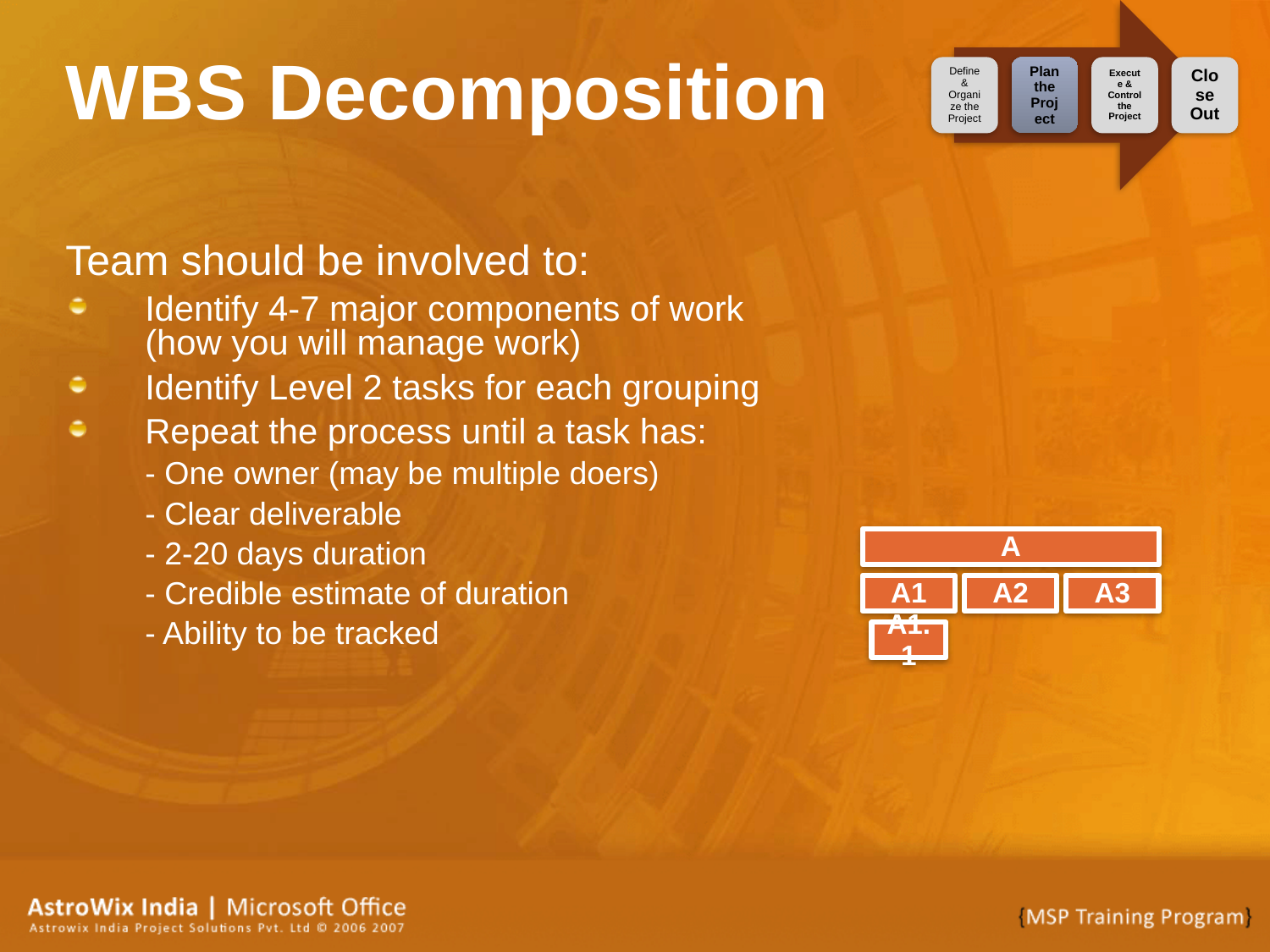

Define & Organize the Project
Plan the Project
Execute & Control the Project
Close Out
# WBS Decomposition
Team should be involved to:
Identify 4-7 major components of work
(how you will manage work)
Identify Level 2 tasks for each grouping
Repeat the process until a task has:
- One owner (may be multiple doers)
- Clear deliverable
- 2-20 days duration
- Credible estimate of duration
- Ability to be tracked
A
A1
A2
A3
A1.1